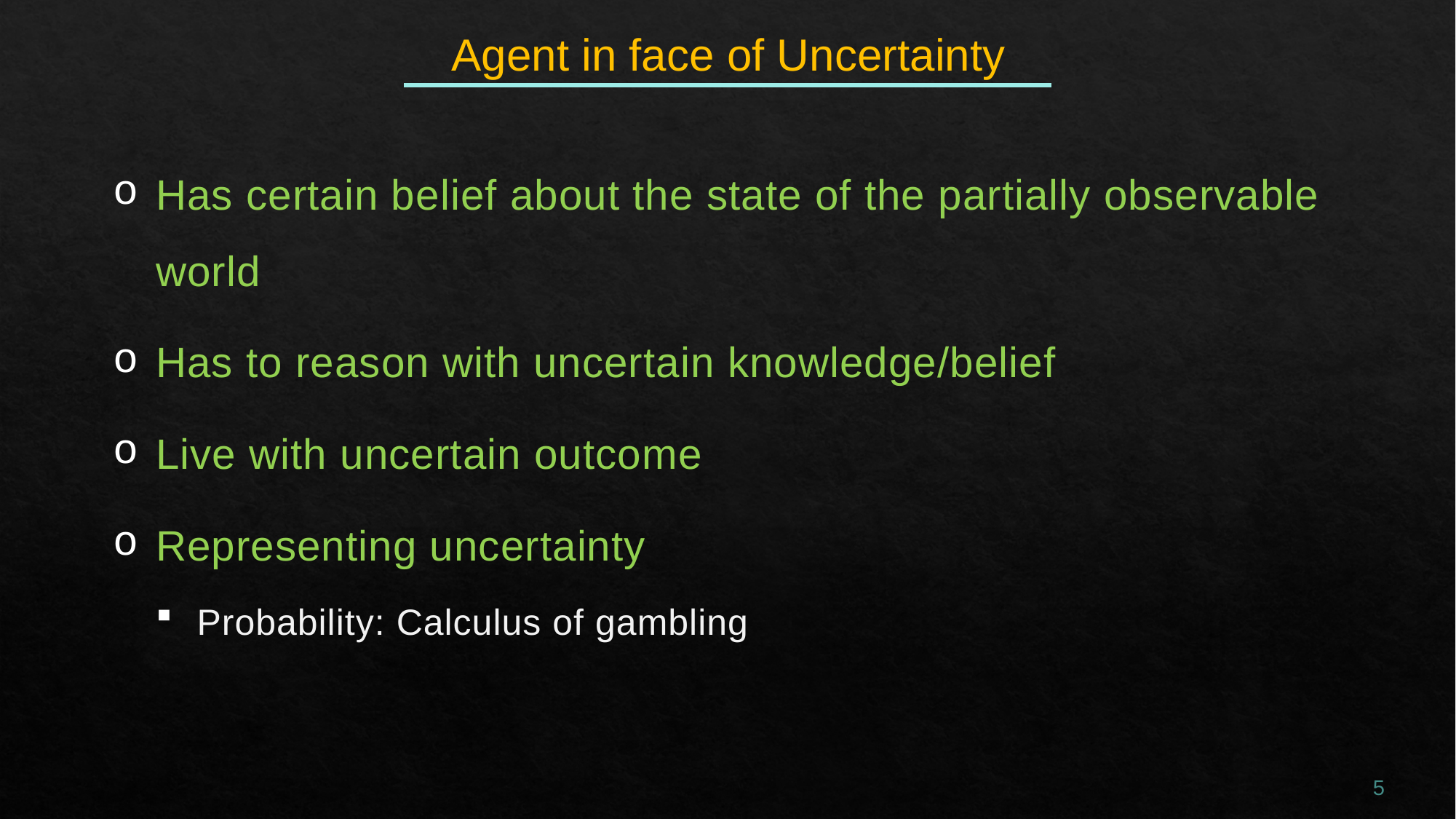

# Agent in face of Uncertainty
Has certain belief about the state of the partially observable world
Has to reason with uncertain knowledge/belief
Live with uncertain outcome
Representing uncertainty
Probability: Calculus of gambling
5